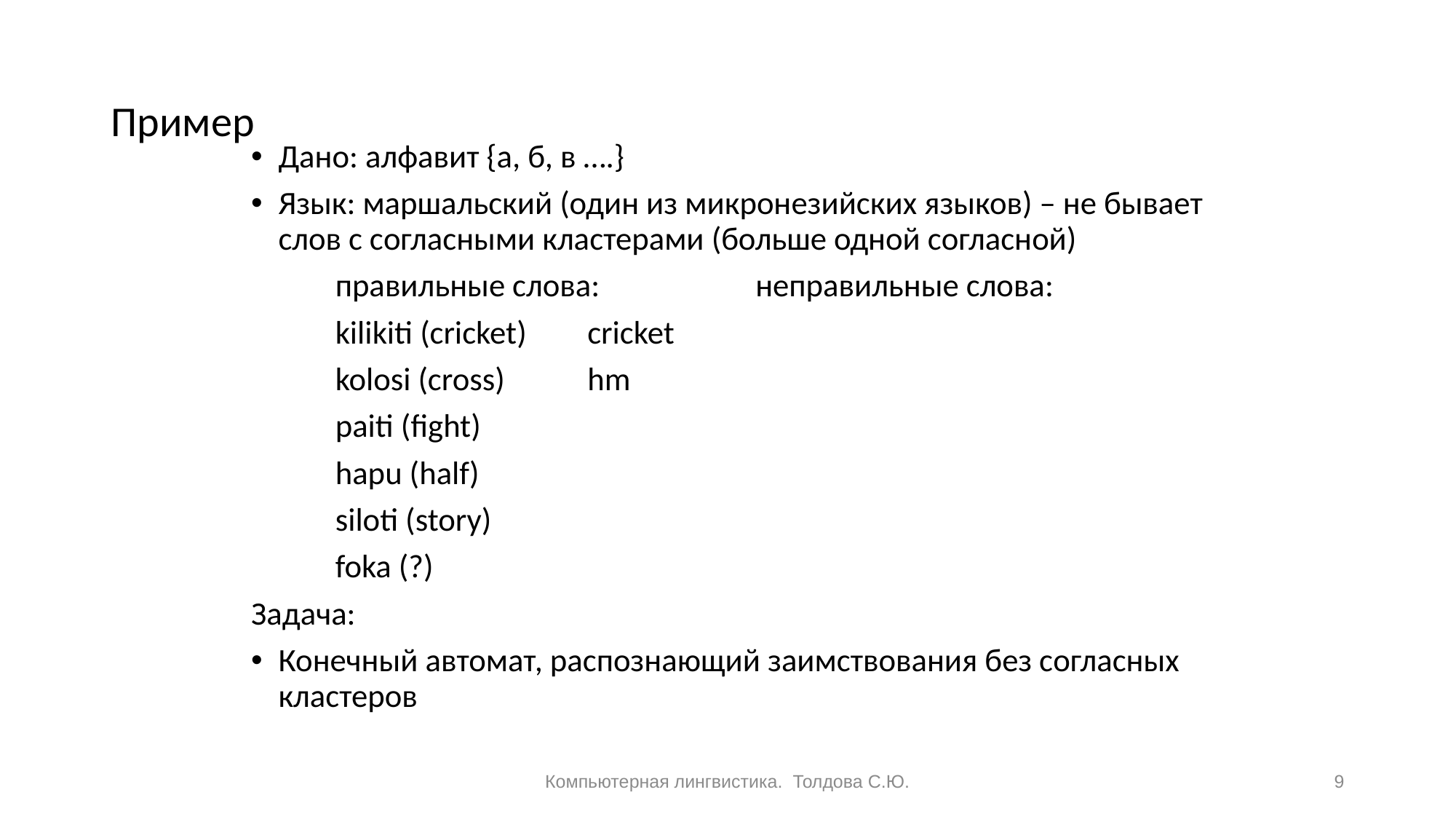

# Пример
Дано: алфавит {а, б, в ….}
Язык: маршальский (один из микронезийских языков) – не бывает слов с согласными кластерами (больше одной согласной)
	правильные слова:			неправильные слова:
	kilikiti (cricket)				cricket
	kolosi (cross)				hm
	paiti (fight)
	hapu (half)
	siloti (story)
	foka (?)
Задача:
Конечный автомат, распознающий заимствования без согласных кластеров
Компьютерная лингвистика.  Толдова С.Ю.
9